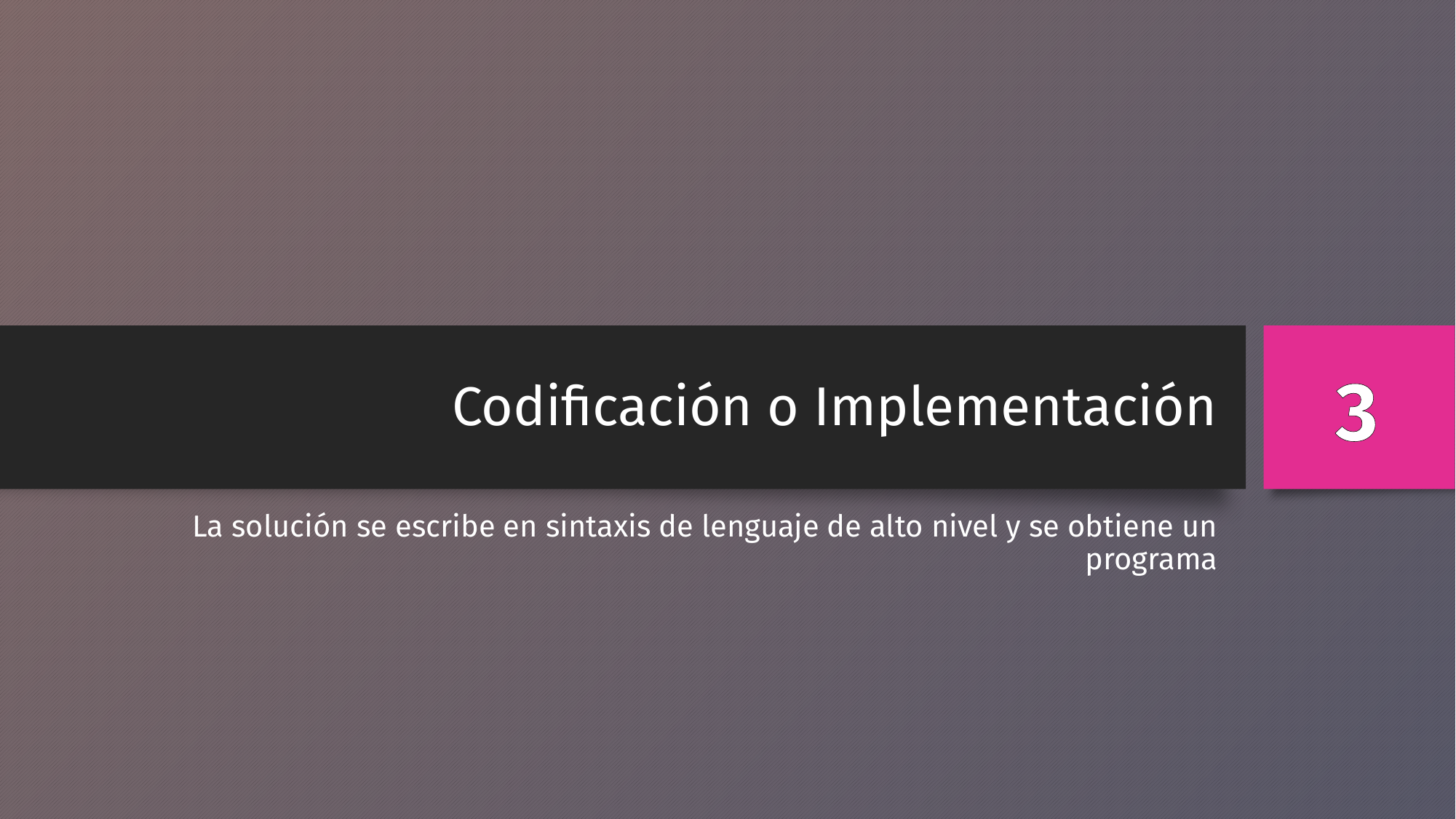

# Codificación o Implementación
3
La solución se escribe en sintaxis de lenguaje de alto nivel y se obtiene un programa